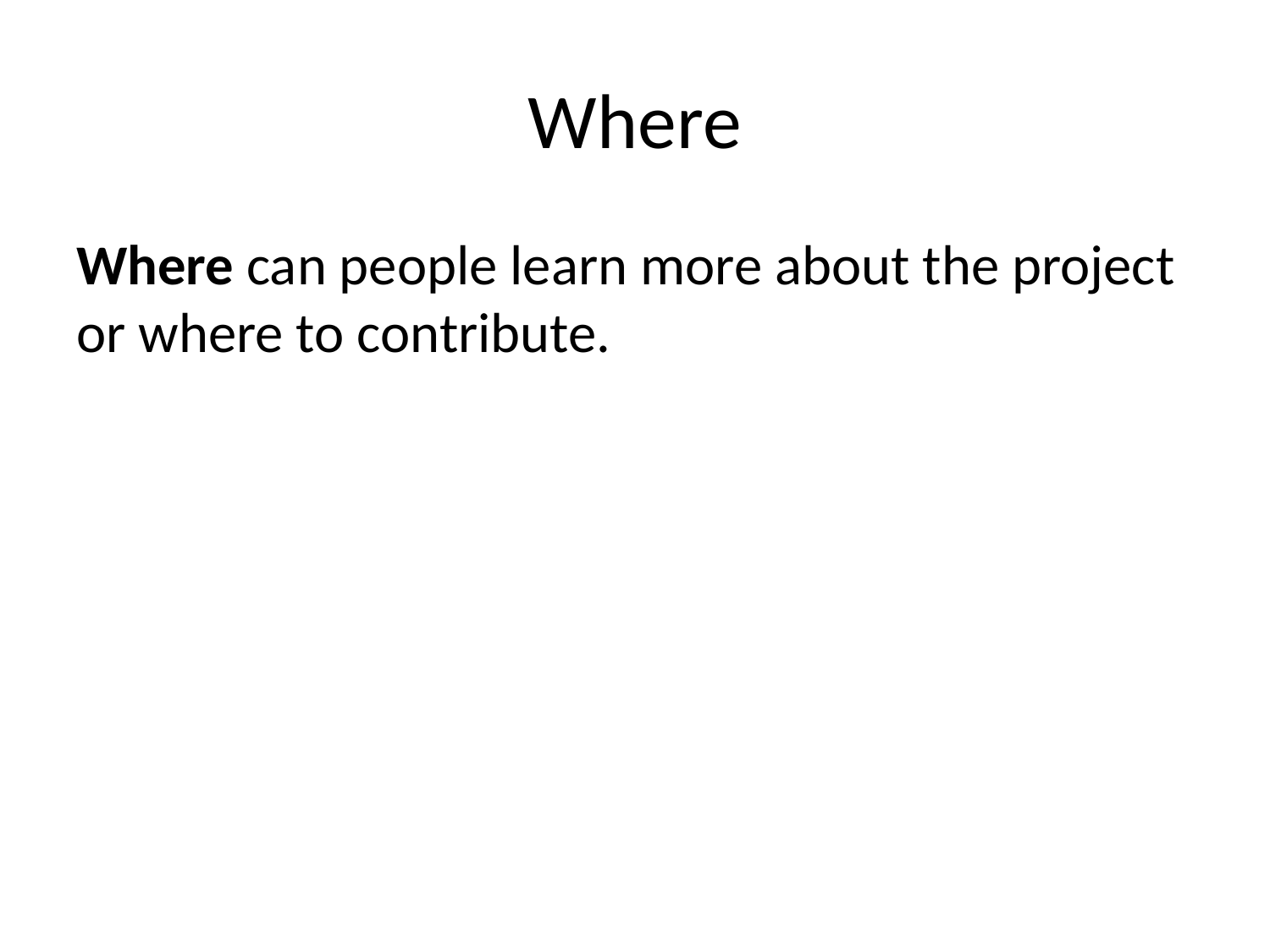

# Where
Where can people learn more about the project or where to contribute.